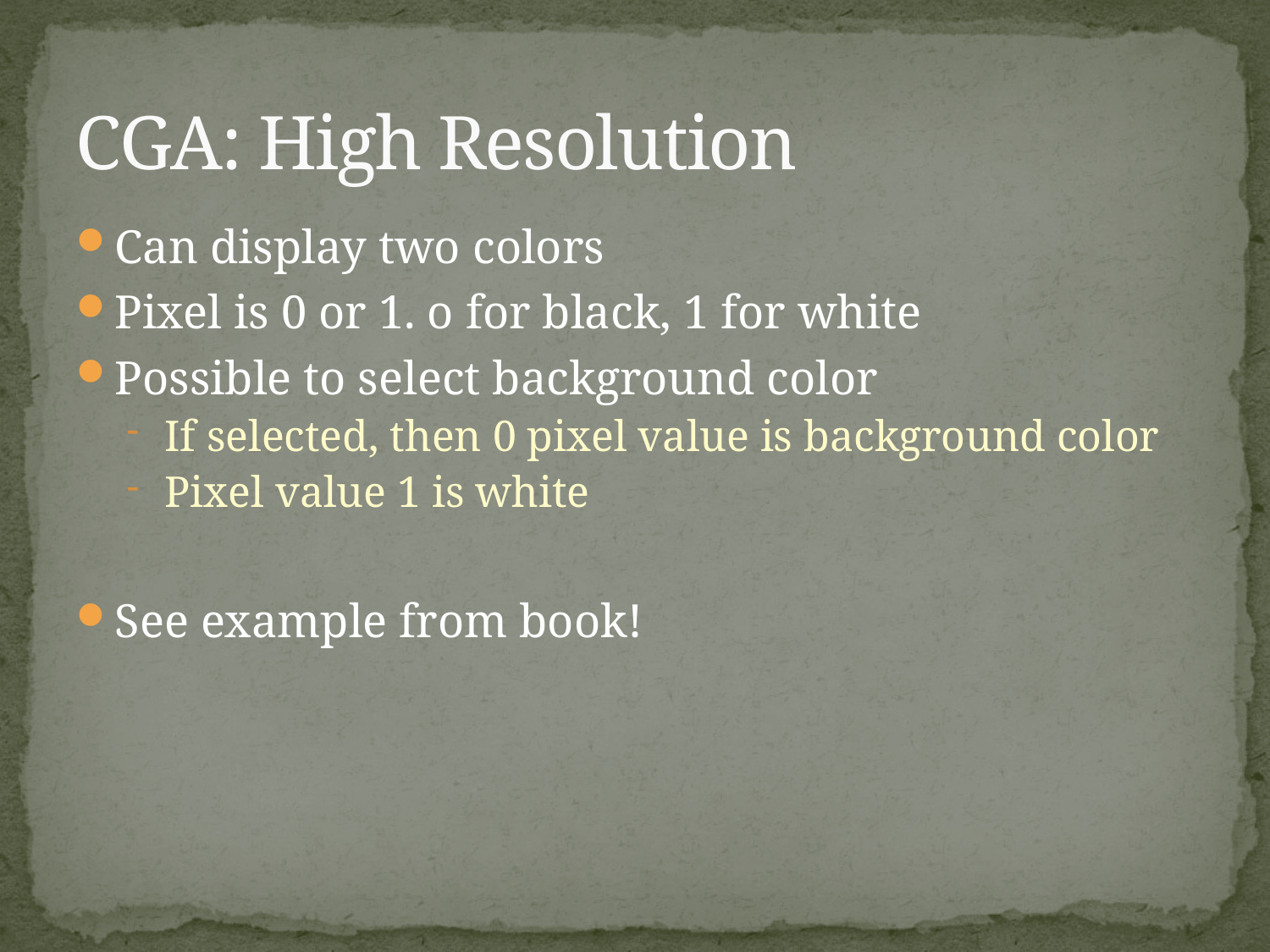

# CGA: High Resolution
Can display two colors
Pixel is 0 or 1. o for black, 1 for white
Possible to select background color
If selected, then 0 pixel value is background color
Pixel value 1 is white

See example from book!